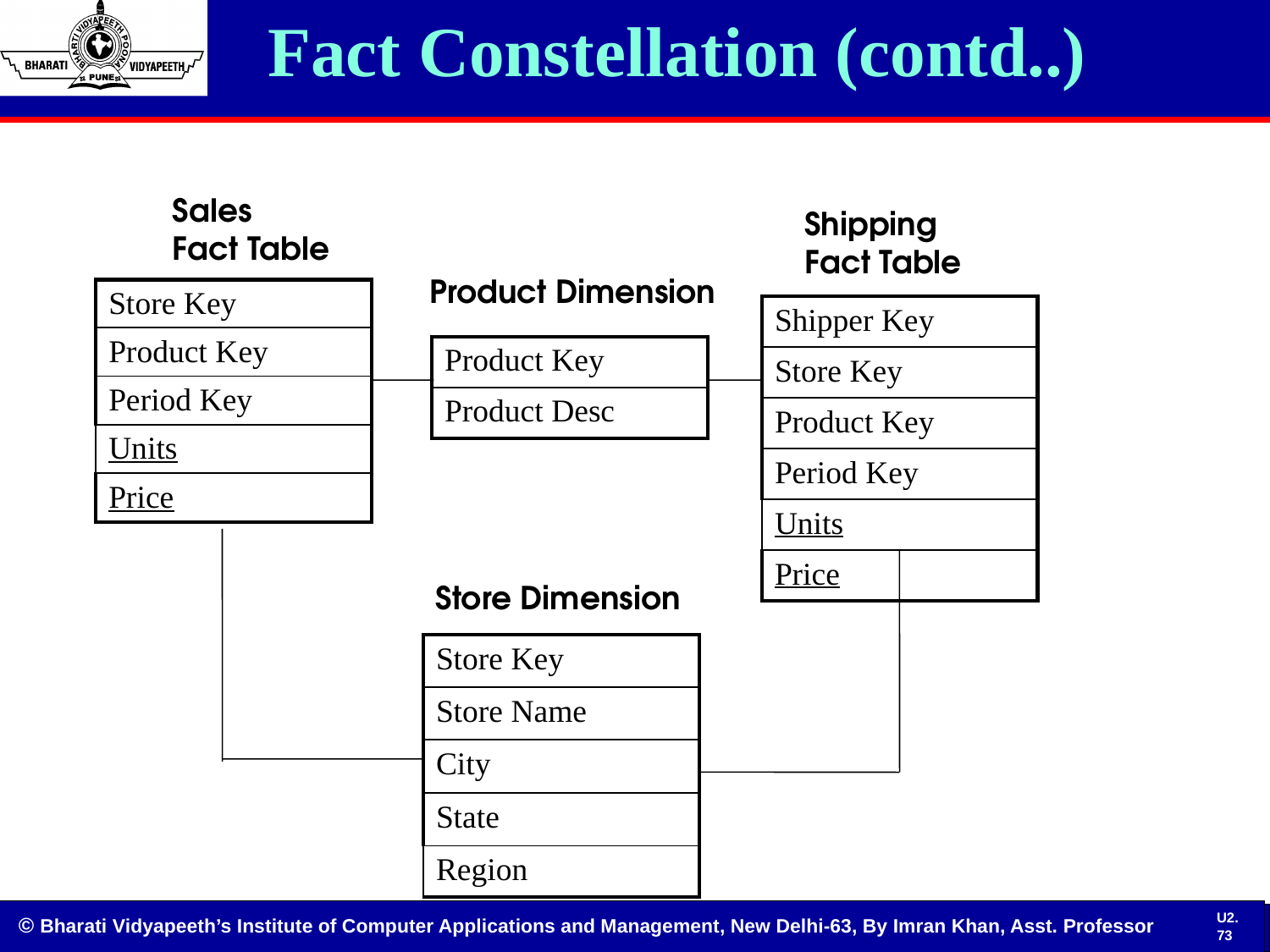

# Fact Constellation (contd..)
Sales
Fact Table
Shipping
Fact Table
Product Dimension
| Store Key |
| --- |
| Product Key |
| Period Key |
| Units |
| Price |
| Shipper Key |
| --- |
| Store Key |
| Product Key |
| Period Key |
| Units |
| Price |
| Product Key |
| --- |
| Product Desc |

Store Dimension
| Store Key |
| --- |
| Store Name |
| City |
| State |
| Region |